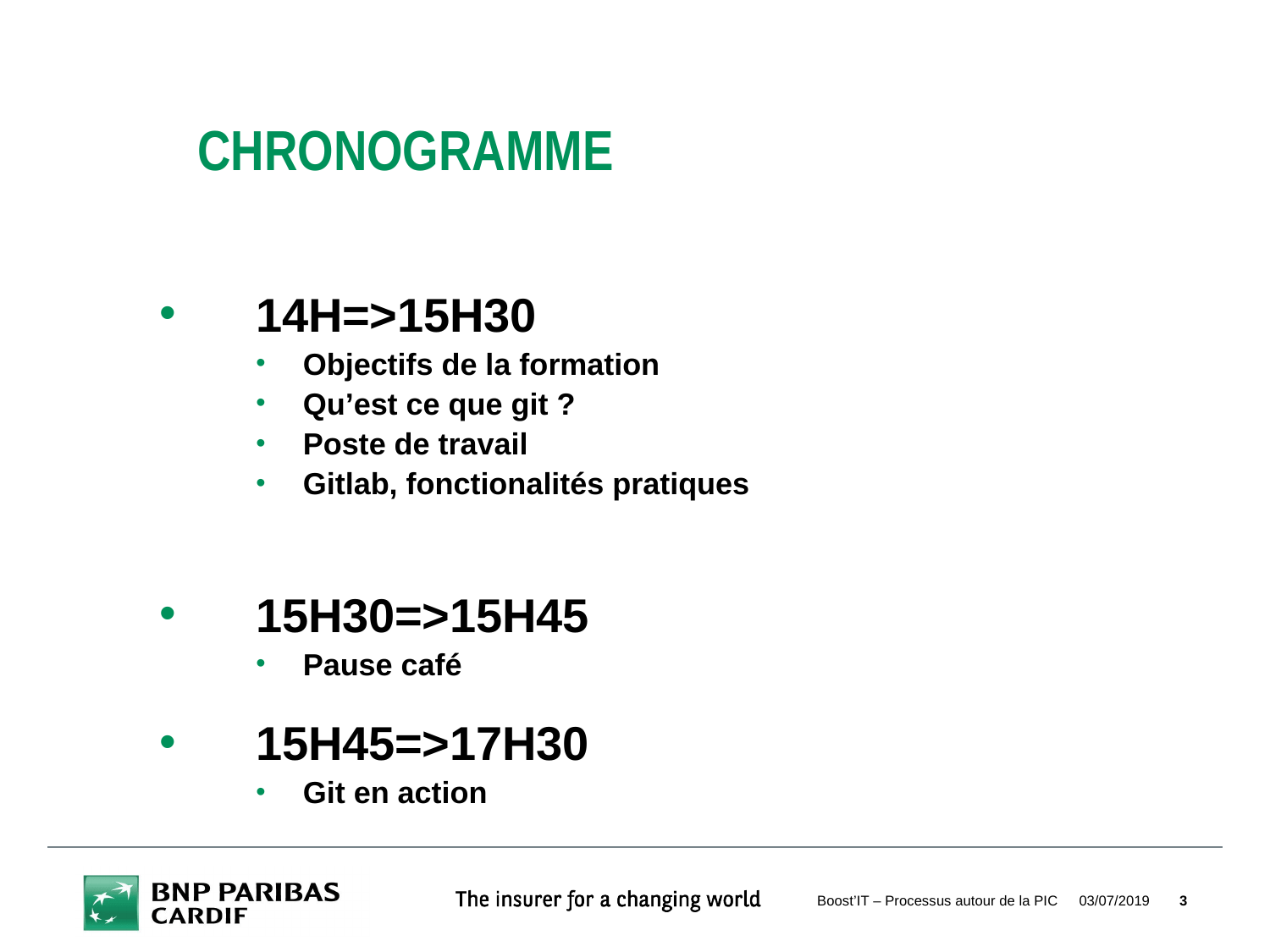

# Chronogramme
14h=>15h30
Objectifs de la formation
Qu’est ce que git ?
Poste de travail
Gitlab, fonctionalités pratiques

15h30=>15h45
Pause café
15h45=>17h30
Git en action

Boost’IT – Processus autour de la PIC
03/07/2019
3